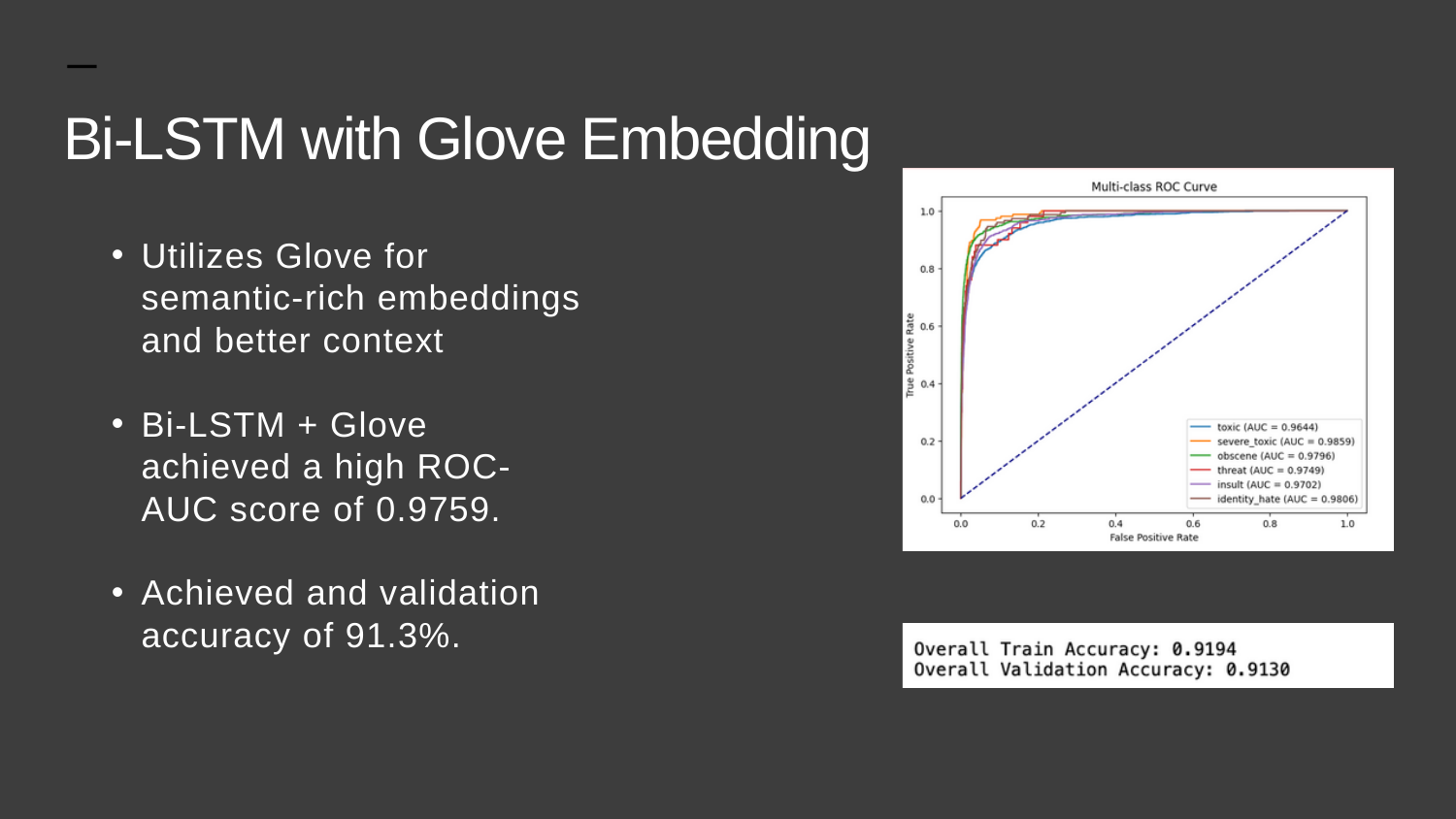

Bi-LSTM with Glove Embedding

Utilizes Glove for semantic-rich embeddings and better context

Bi-LSTM + Glove achieved a high ROC-AUC score of 0.9759.

Achieved and validation accuracy of 91.3%.